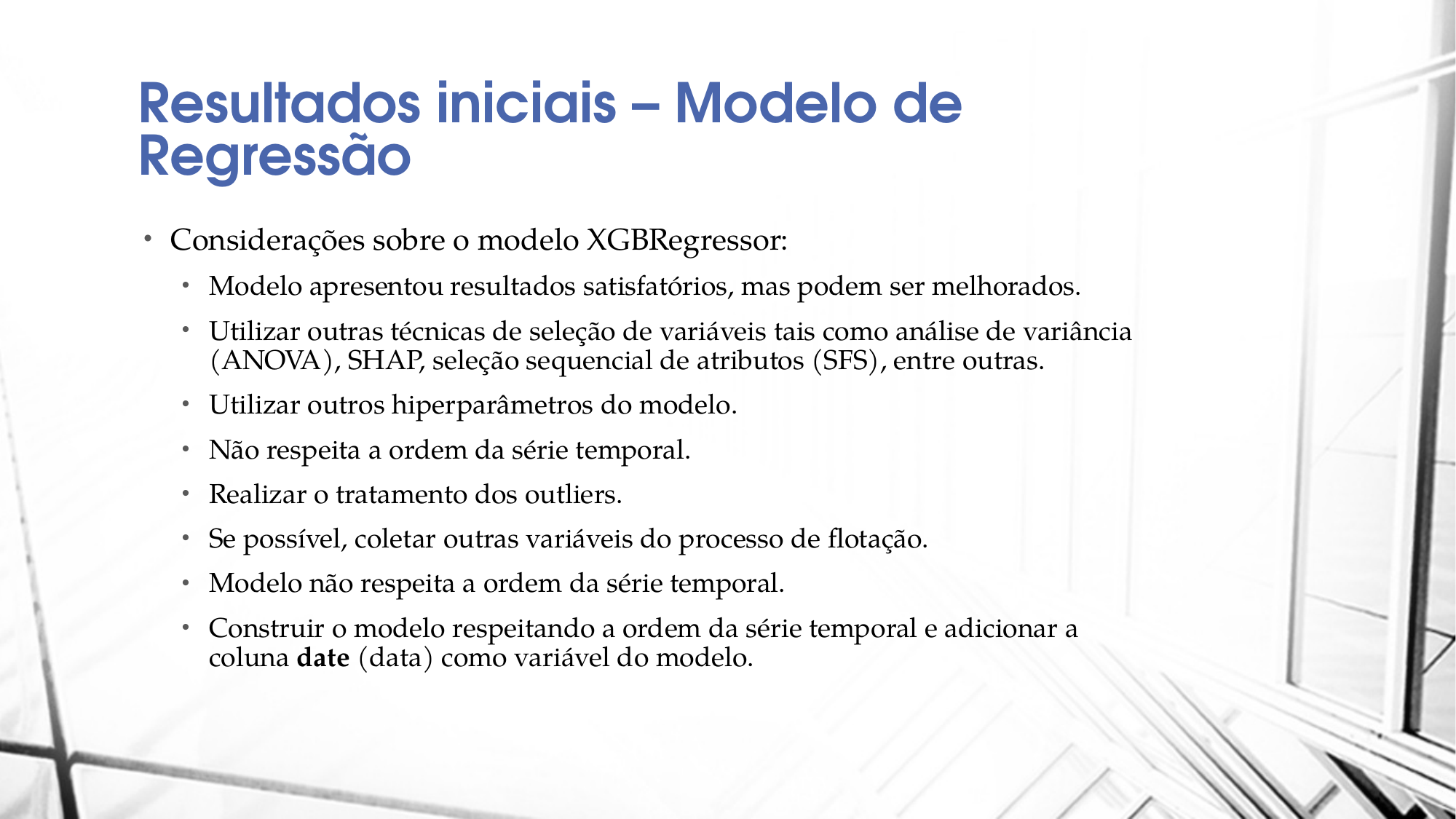

# Resultados iniciais – Modelo de Regressão
Considerações sobre o modelo XGBRegressor:
Modelo apresentou resultados satisfatórios, mas podem ser melhorados.
Utilizar outras técnicas de seleção de variáveis tais como análise de variância (ANOVA), SHAP, seleção sequencial de atributos (SFS), entre outras.
Utilizar outros hiperparâmetros do modelo.
Não respeita a ordem da série temporal.
Realizar o tratamento dos outliers.
Se possível, coletar outras variáveis do processo de flotação.
Modelo não respeita a ordem da série temporal.
Construir o modelo respeitando a ordem da série temporal e adicionar a coluna date (data) como variável do modelo.